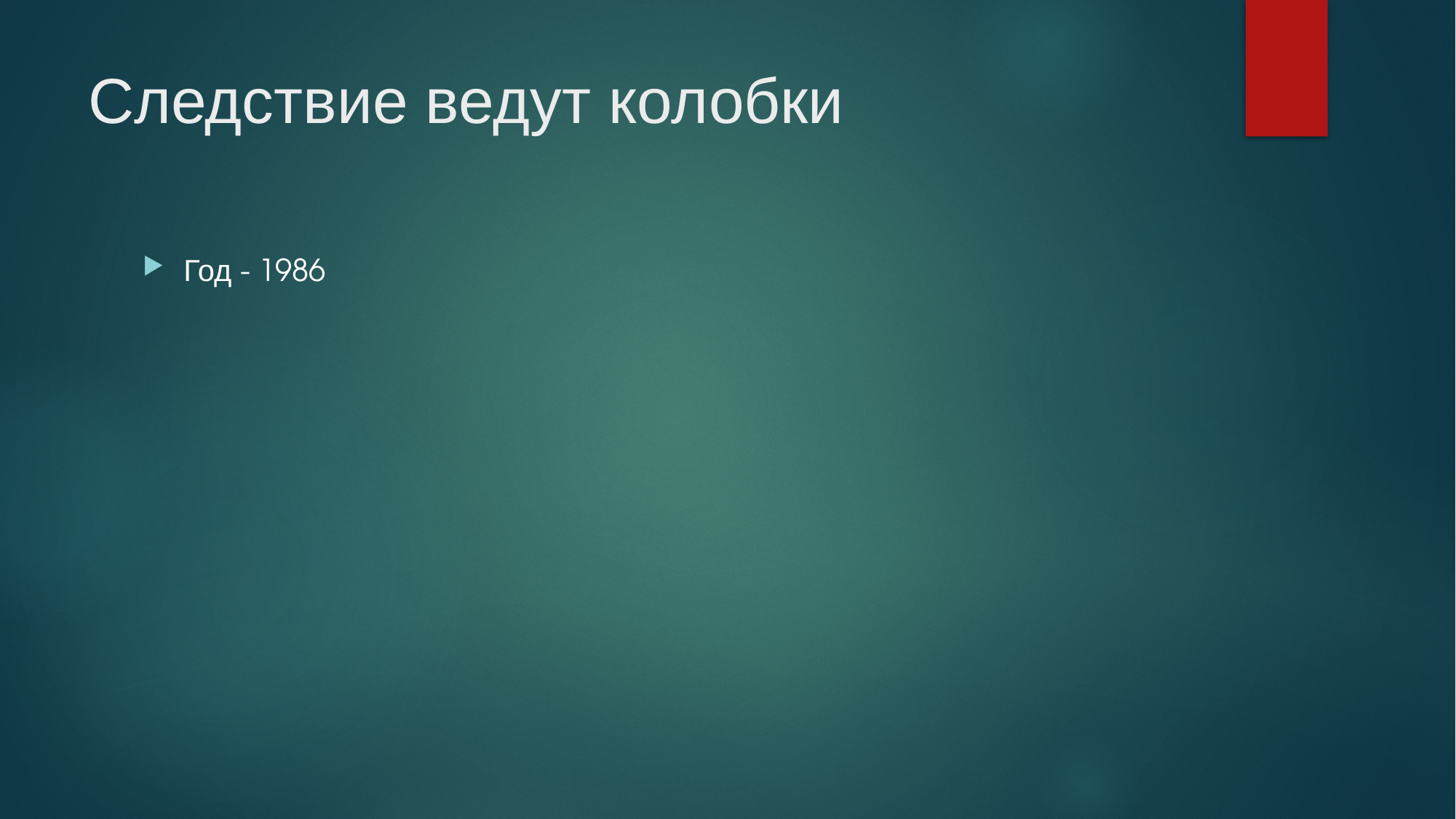

# Следствие ведут колобки
Год - 1986